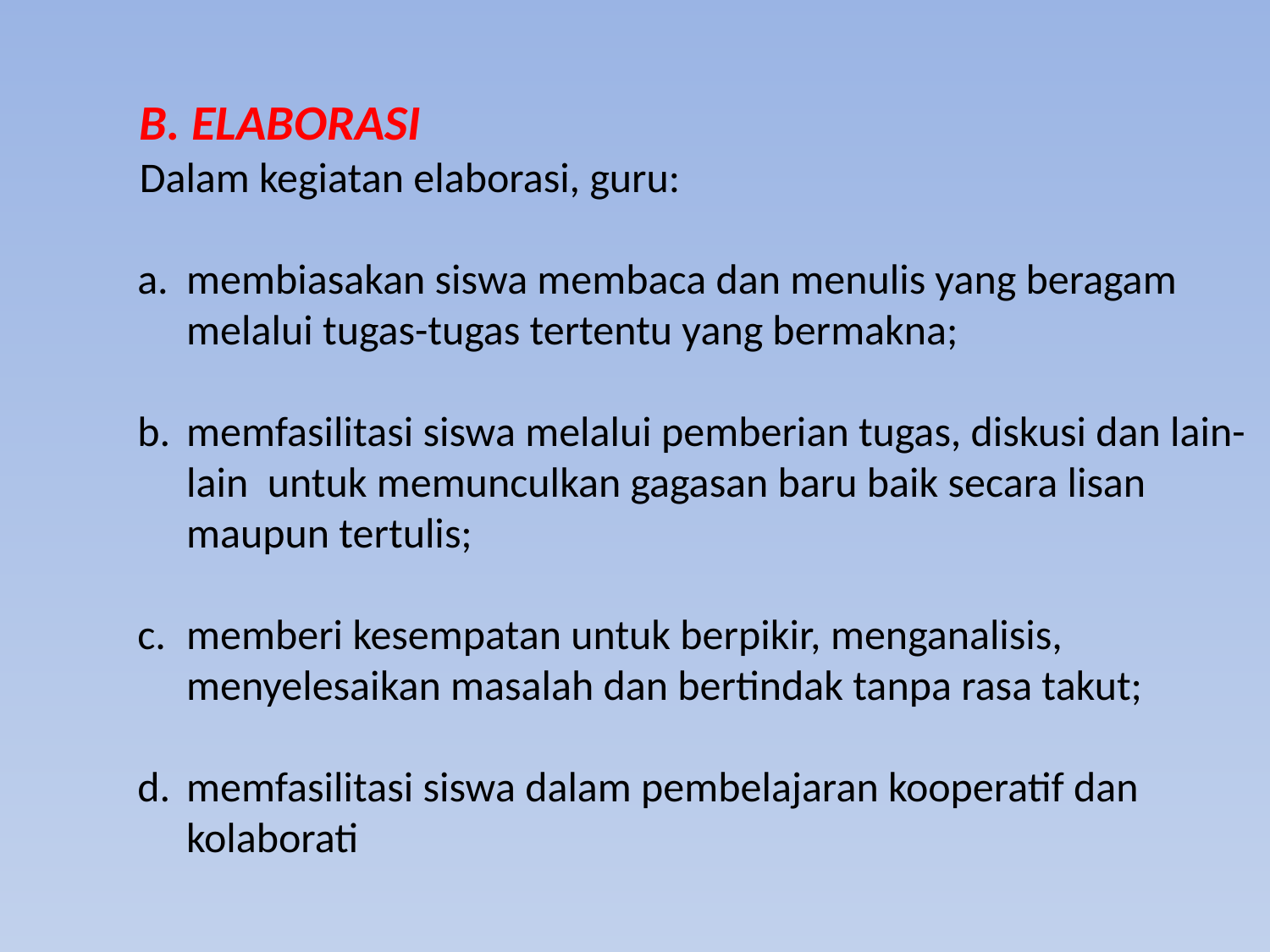

B. ELABORASI
	Dalam kegiatan elaborasi, guru:

a. 	membiasakan siswa membaca dan menulis yang beragam melalui tugas-tugas tertentu yang bermakna;

b. 	memfasilitasi siswa melalui pemberian tugas, diskusi dan lain-lain  untuk memunculkan gagasan baru baik secara lisan maupun tertulis;

c. 	memberi kesempatan untuk berpikir, menganalisis, menyelesaikan masalah dan bertindak tanpa rasa takut;

d. 	memfasilitasi siswa dalam pembelajaran kooperatif dan kolaborati